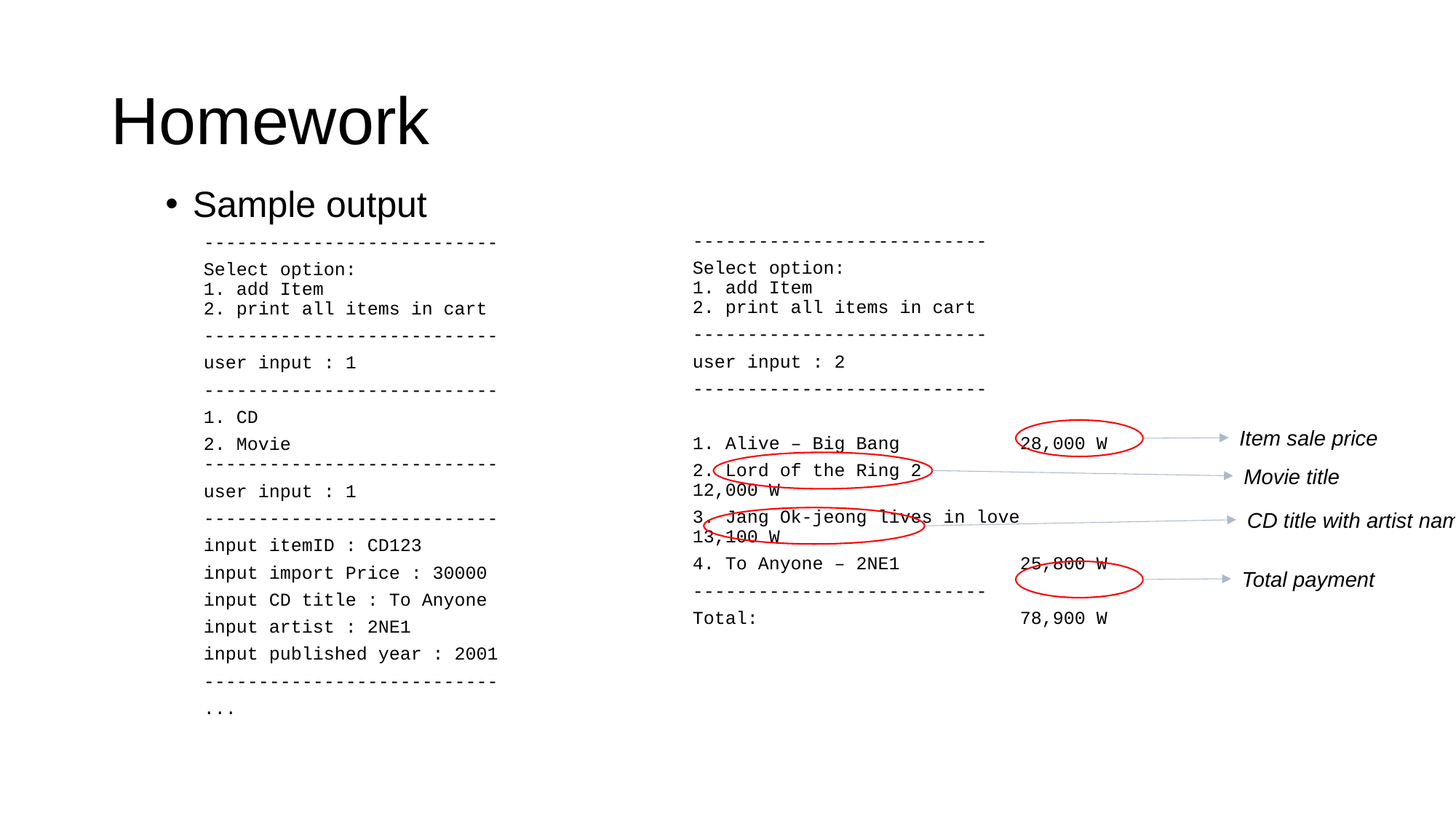

# Homework
Sample output
---------------------------
Select option:
1. add Item
2. print all items in cart
---------------------------
user input : 1
---------------------------
1. CD
2. Movie
---------------------------
user input : 1
---------------------------
input itemID : CD123
input import Price : 30000
input CD title : To Anyone
input artist : 2NE1
input published year : 2001
---------------------------
...
---------------------------
Select option:
1. add Item
2. print all items in cart
---------------------------
user input : 2
---------------------------

1. Alive – Big Bang		28,000 W
2. Lord of the Ring 2		12,000 W
3. Jang Ok-jeong lives in love	13,100 W
4. To Anyone – 2NE1		25,800 W
---------------------------
Total:			78,900 W

Item sale price

Movie title
CD title with artist name

Total payment